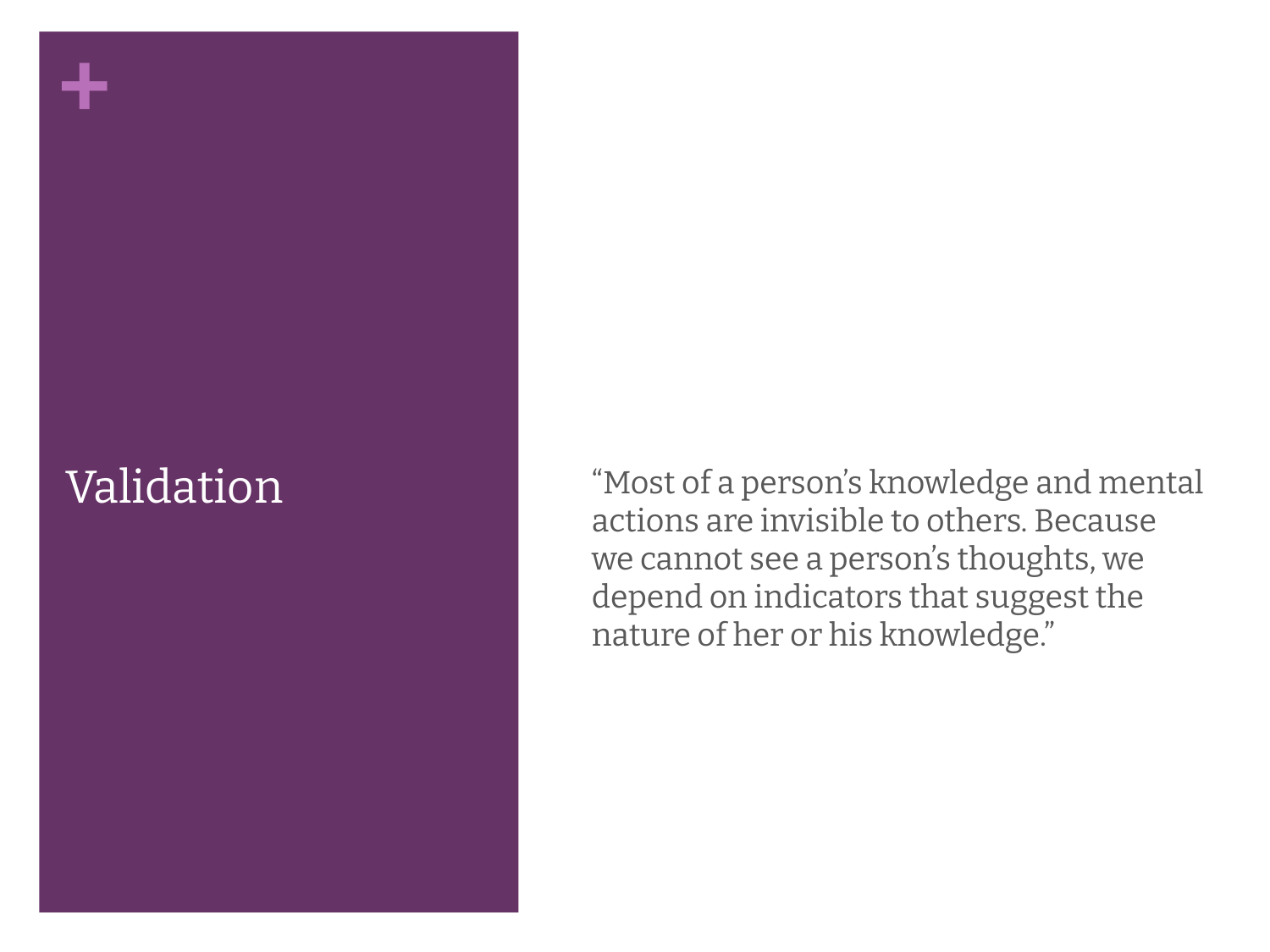

52
# Validation
“Most of a person’s knowledge and mental actions are invisible to others. Because we cannot see a person’s thoughts, we depend on indicators that suggest the nature of her or his knowledge.”